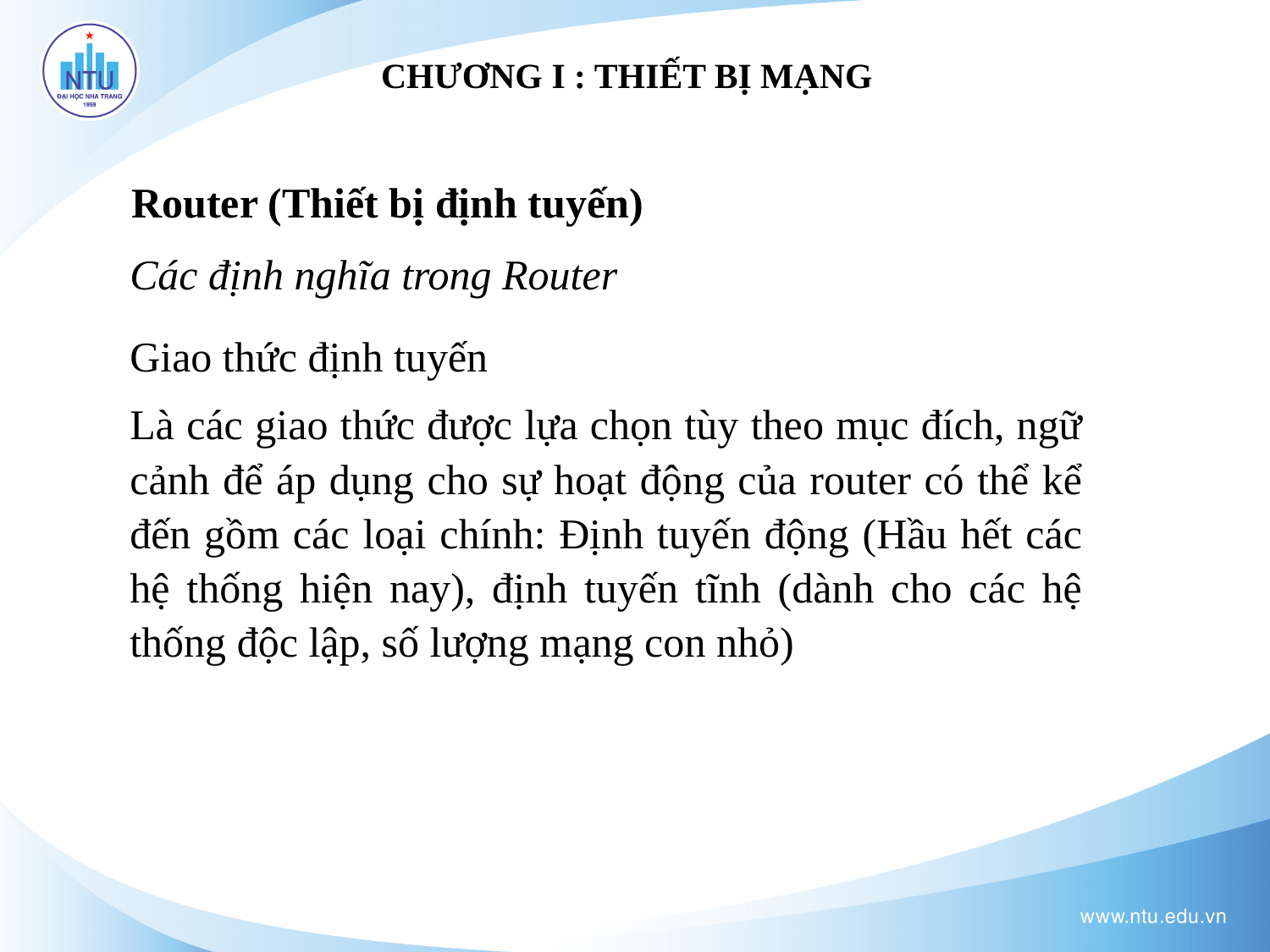

# CHƯƠNG I : THIẾT BỊ MẠNG
Router (Thiết bị định tuyến)
Các định nghĩa trong Router
Giao thức định tuyến
Là các giao thức được lựa chọn tùy theo mục đích, ngữ cảnh để áp dụng cho sự hoạt động của router có thể kể đến gồm các loại chính: Định tuyến động (Hầu hết các hệ thống hiện nay), định tuyến tĩnh (dành cho các hệ thống độc lập, số lượng mạng con nhỏ)